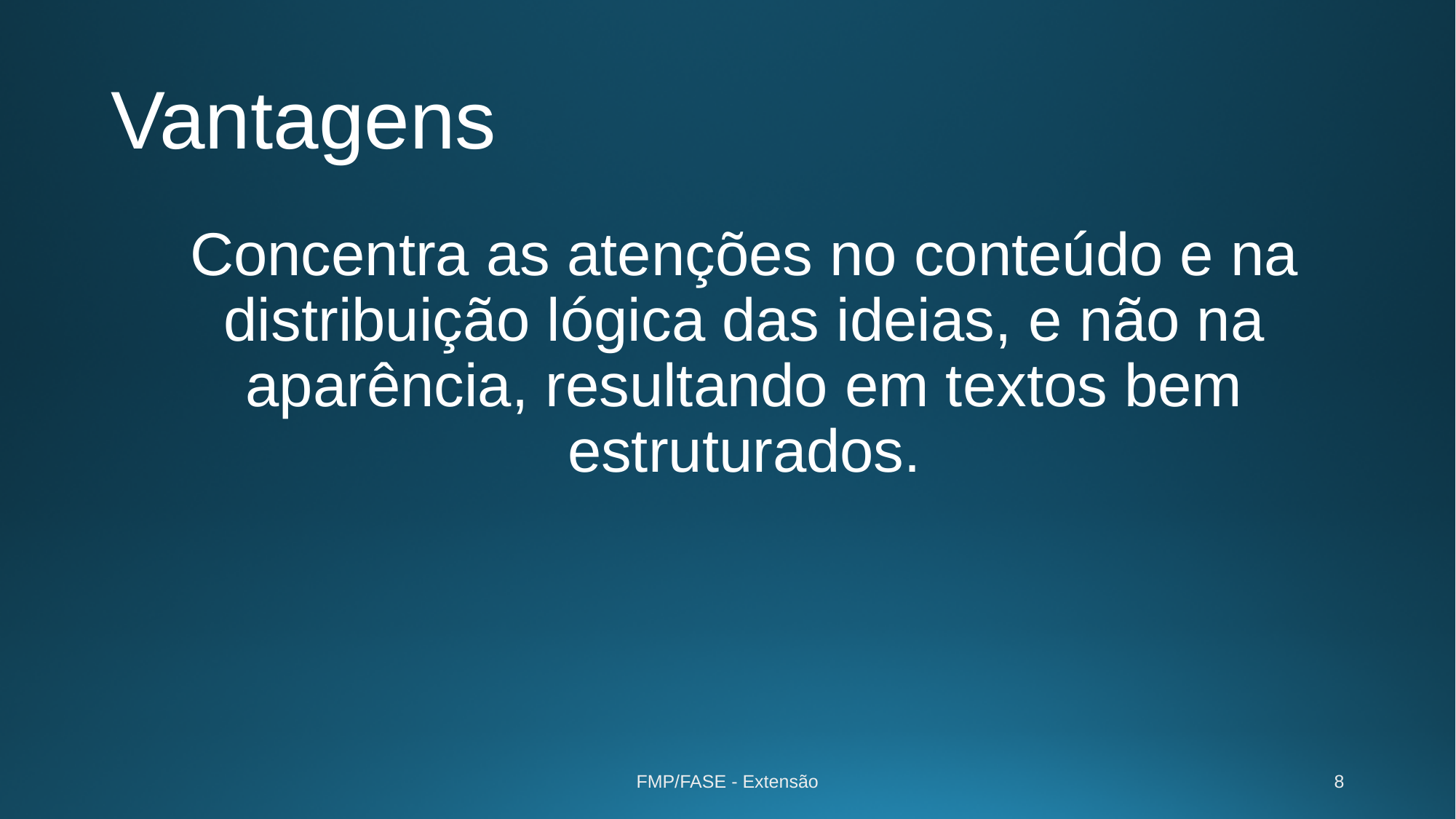

# Vantagens
Concentra as atenções no conteúdo e na distribuição lógica das ideias, e não na aparência, resultando em textos bem estruturados.
FMP/FASE - Extensão
8